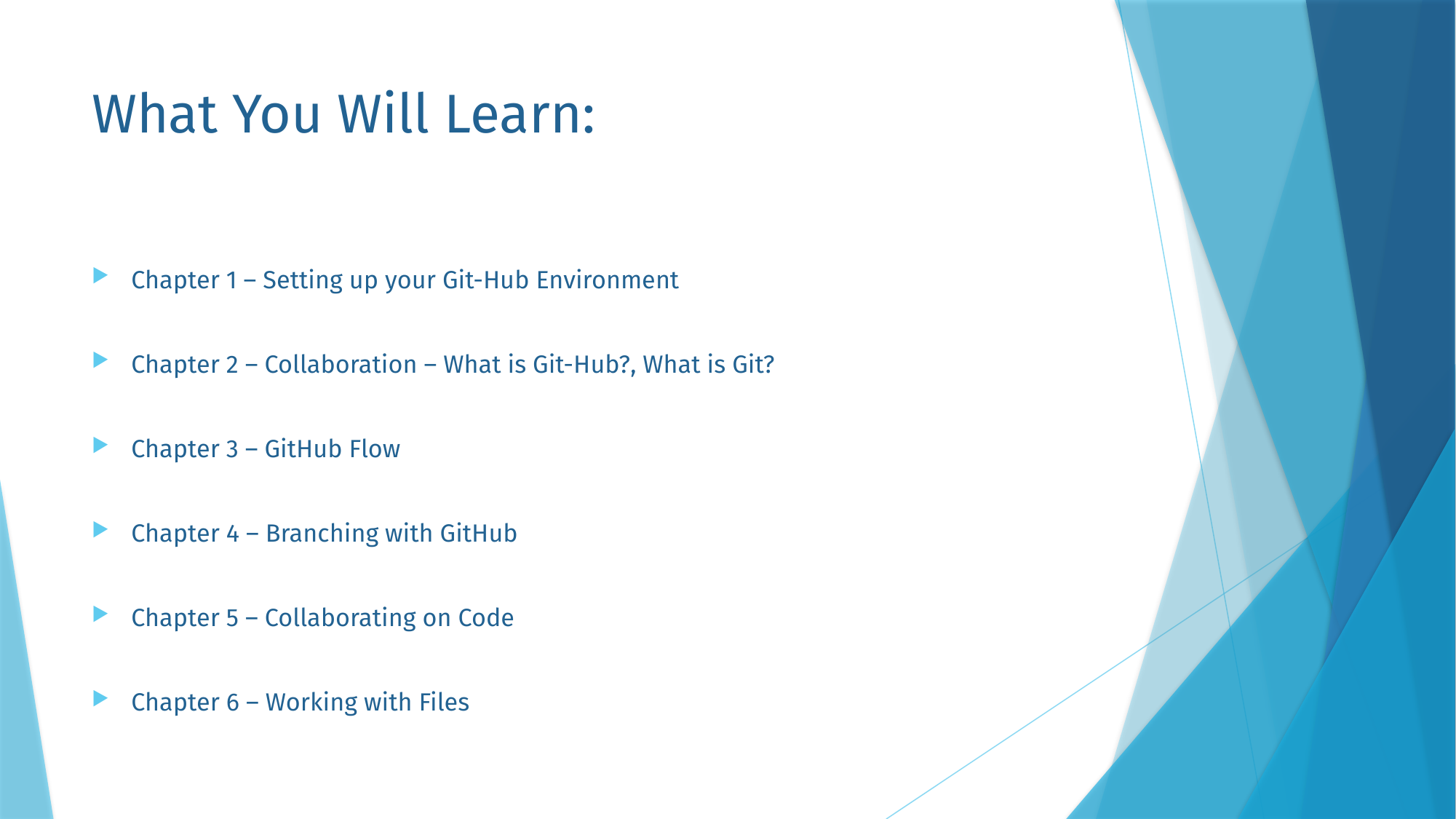

# What You Will Learn:
Chapter 1 – Setting up your Git-Hub Environment

Chapter 2 – Collaboration – What is Git-Hub?, What is Git?

Chapter 3 – GitHub Flow

Chapter 4 – Branching with GitHub

Chapter 5 – Collaborating on Code

Chapter 6 – Working with Files